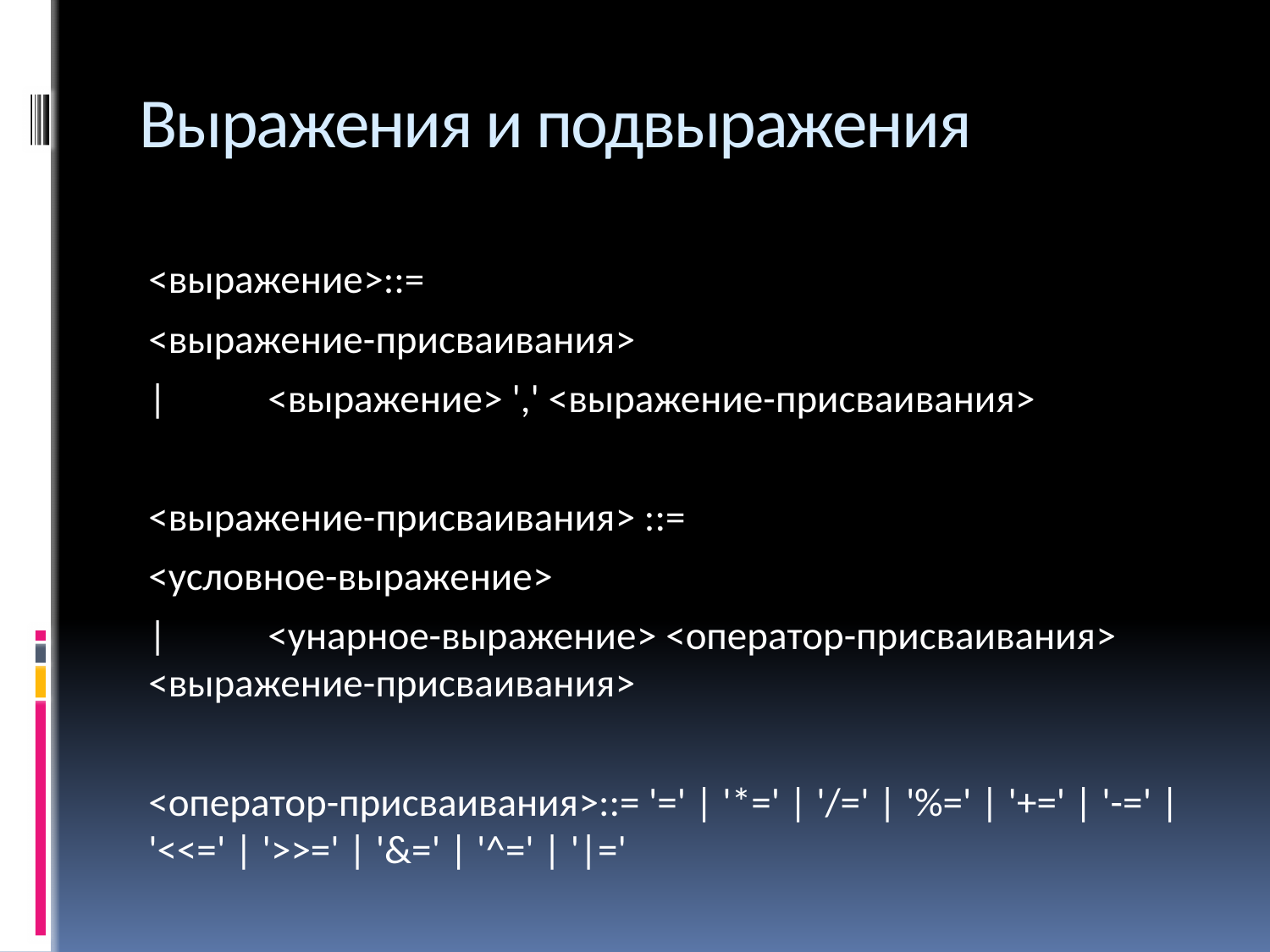

# Выражения и подвыражения
<выражение>::=
	<выражение-присваивания>
| 	<выражение> ',' <выражение-присваивания>

<выражение-присваивания> ::=
	<условное-выражение>
| 	<унарное-выражение> <оператор-присваивания> 		<выражение-присваивания>

<оператор-присваивания>::= '=' | '*=' | '/=' | '%=' | '+=' | '-=' | '<<=' | '>>=' | '&=' | '^=' | '|='